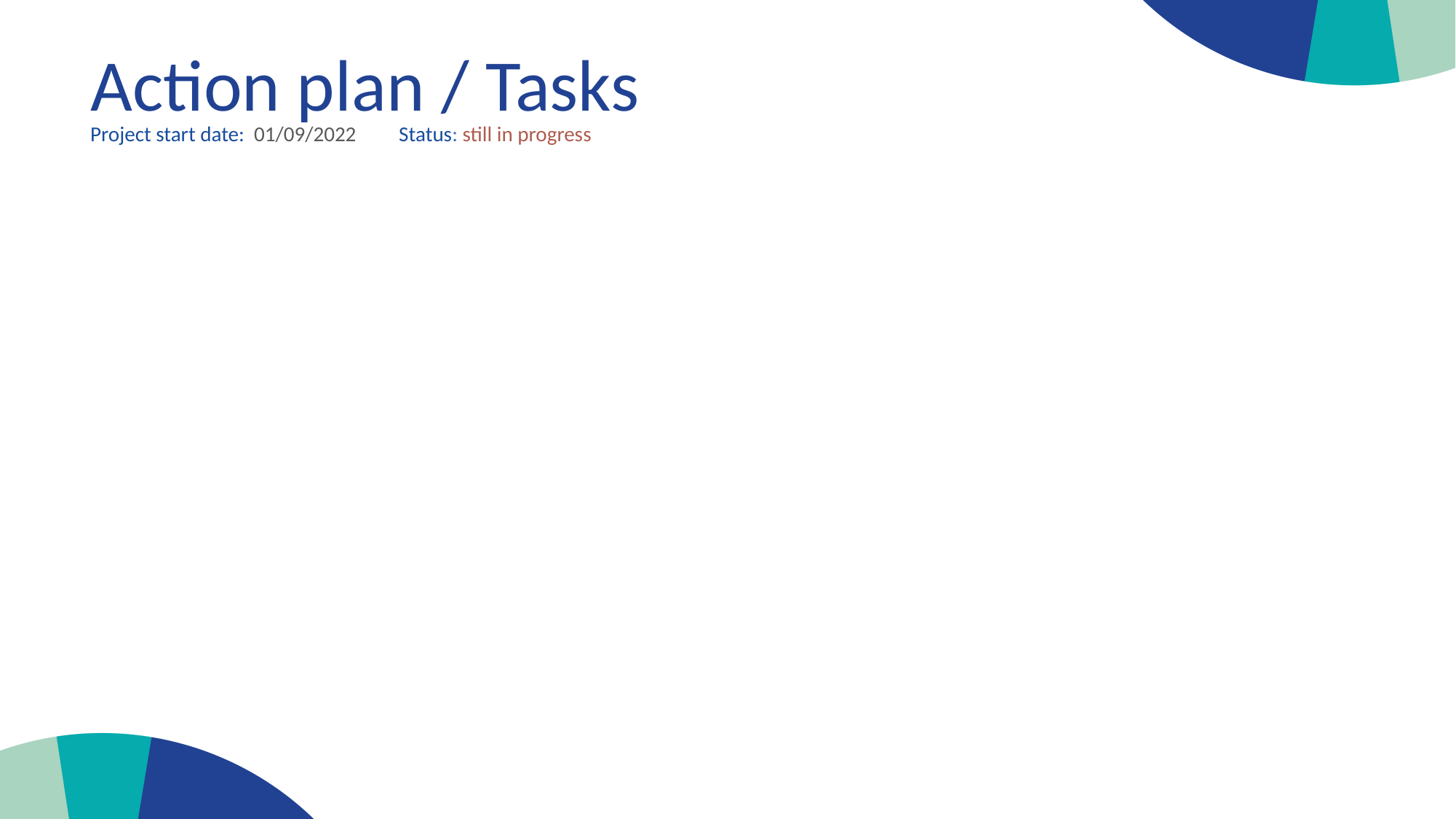

Action plan / Tasks
Project start date:  01/09/2022         Status: still in progress